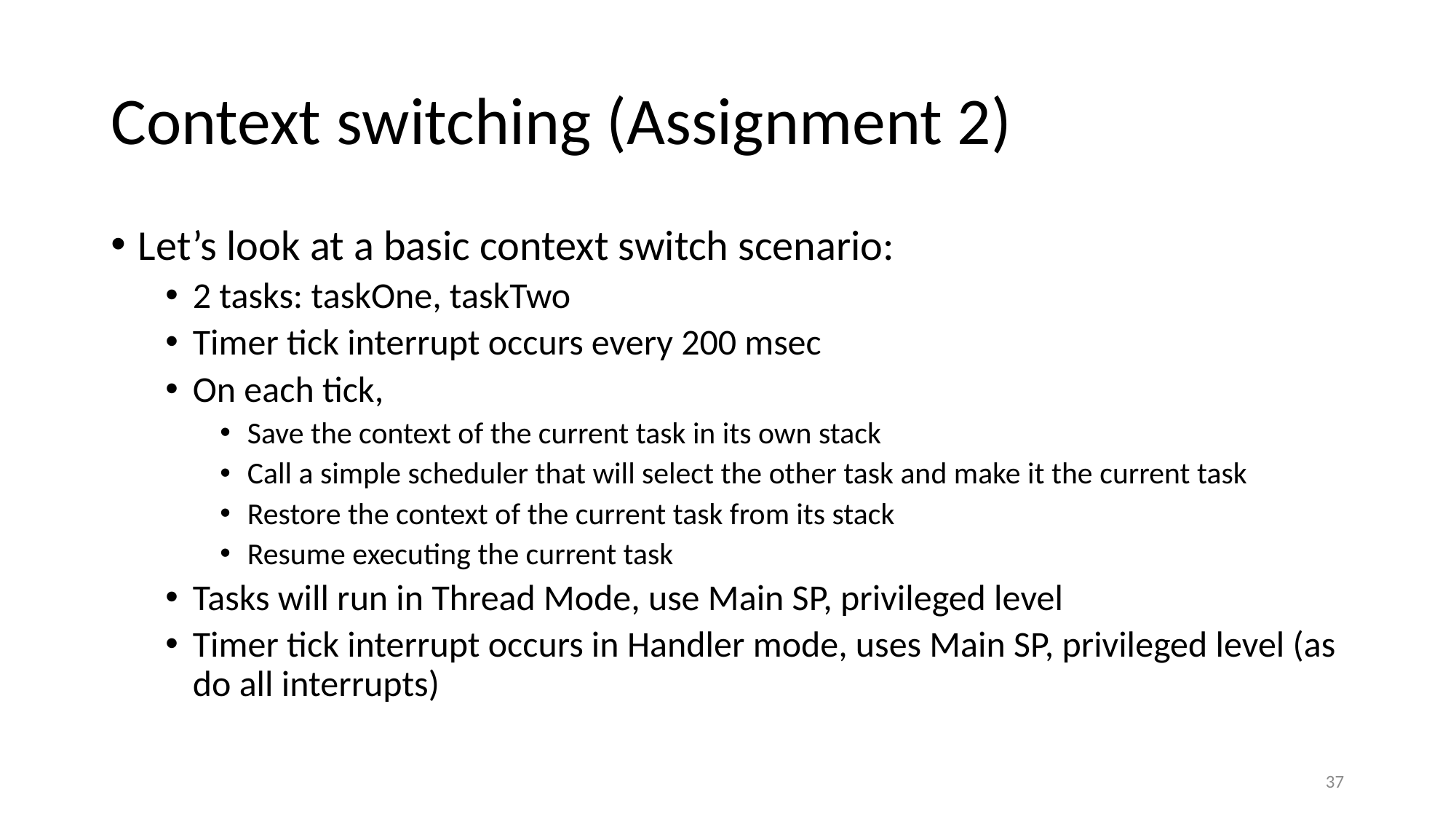

# Context switching (Assignment 2)
Let’s look at a basic context switch scenario:
2 tasks: taskOne, taskTwo
Timer tick interrupt occurs every 200 msec
On each tick,
Save the context of the current task in its own stack
Call a simple scheduler that will select the other task and make it the current task
Restore the context of the current task from its stack
Resume executing the current task
Tasks will run in Thread Mode, use Main SP, privileged level
Timer tick interrupt occurs in Handler mode, uses Main SP, privileged level (as do all interrupts)

37